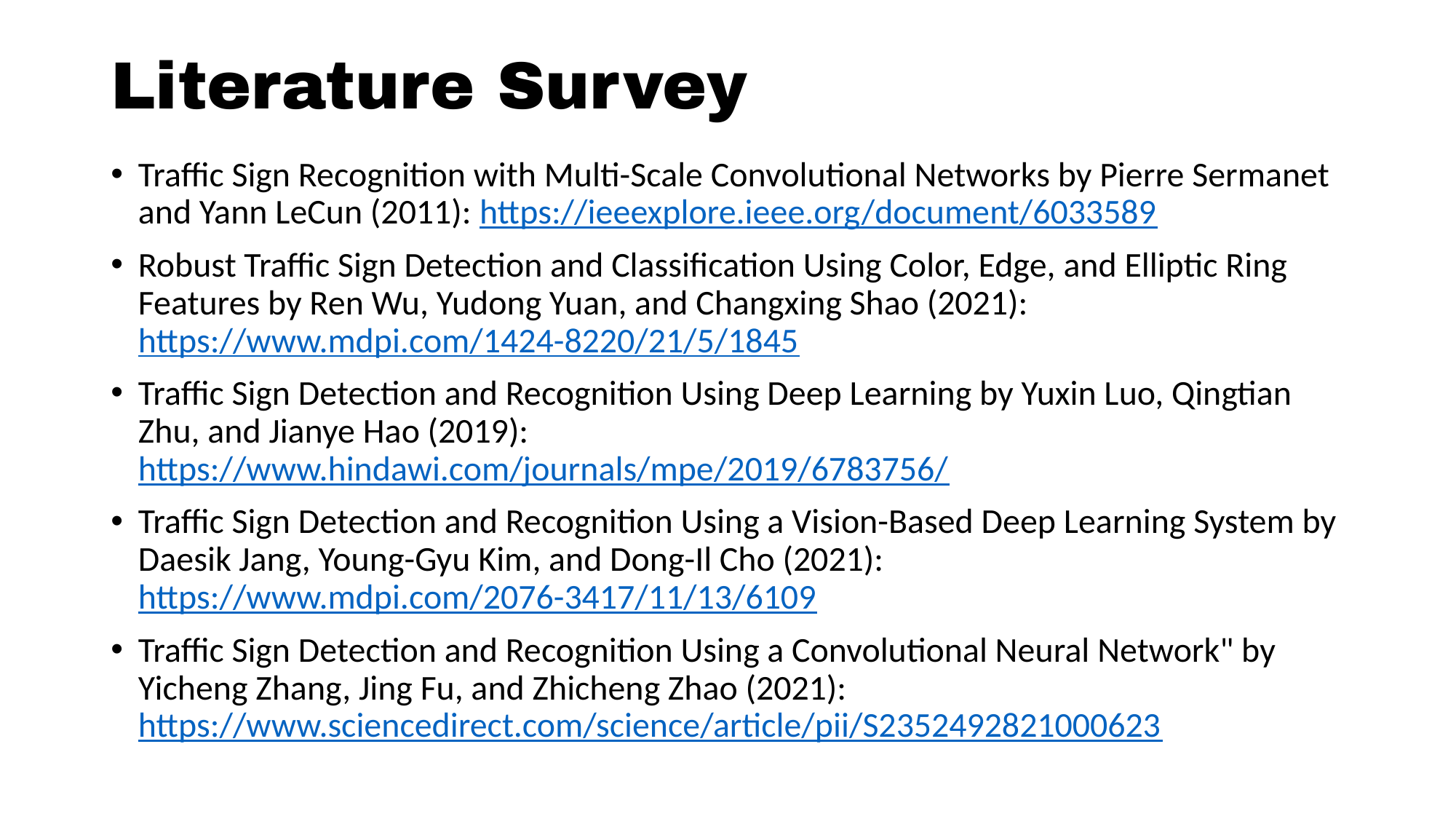

# Literature Survey
Traffic Sign Recognition with Multi-Scale Convolutional Networks by Pierre Sermanet and Yann LeCun (2011): https://ieeexplore.ieee.org/document/6033589
Robust Traffic Sign Detection and Classification Using Color, Edge, and Elliptic Ring Features by Ren Wu, Yudong Yuan, and Changxing Shao (2021): https://www.mdpi.com/1424-8220/21/5/1845
Traffic Sign Detection and Recognition Using Deep Learning by Yuxin Luo, Qingtian Zhu, and Jianye Hao (2019): https://www.hindawi.com/journals/mpe/2019/6783756/
Traffic Sign Detection and Recognition Using a Vision-Based Deep Learning System by Daesik Jang, Young-Gyu Kim, and Dong-Il Cho (2021): https://www.mdpi.com/2076-3417/11/13/6109
Traffic Sign Detection and Recognition Using a Convolutional Neural Network" by Yicheng Zhang, Jing Fu, and Zhicheng Zhao (2021): https://www.sciencedirect.com/science/article/pii/S2352492821000623